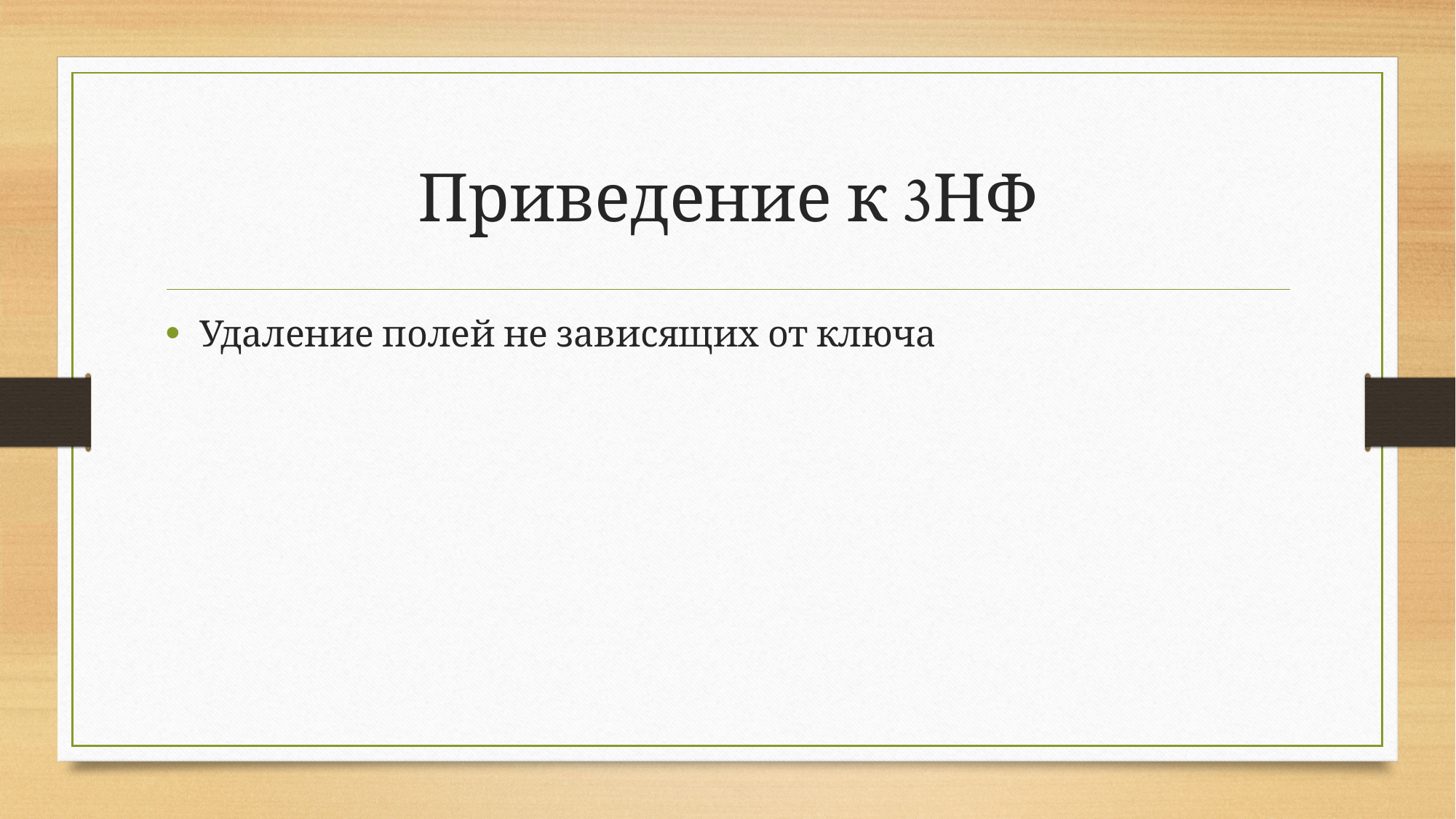

# Приведение к 3НФ
Удаление полей не зависящих от ключа